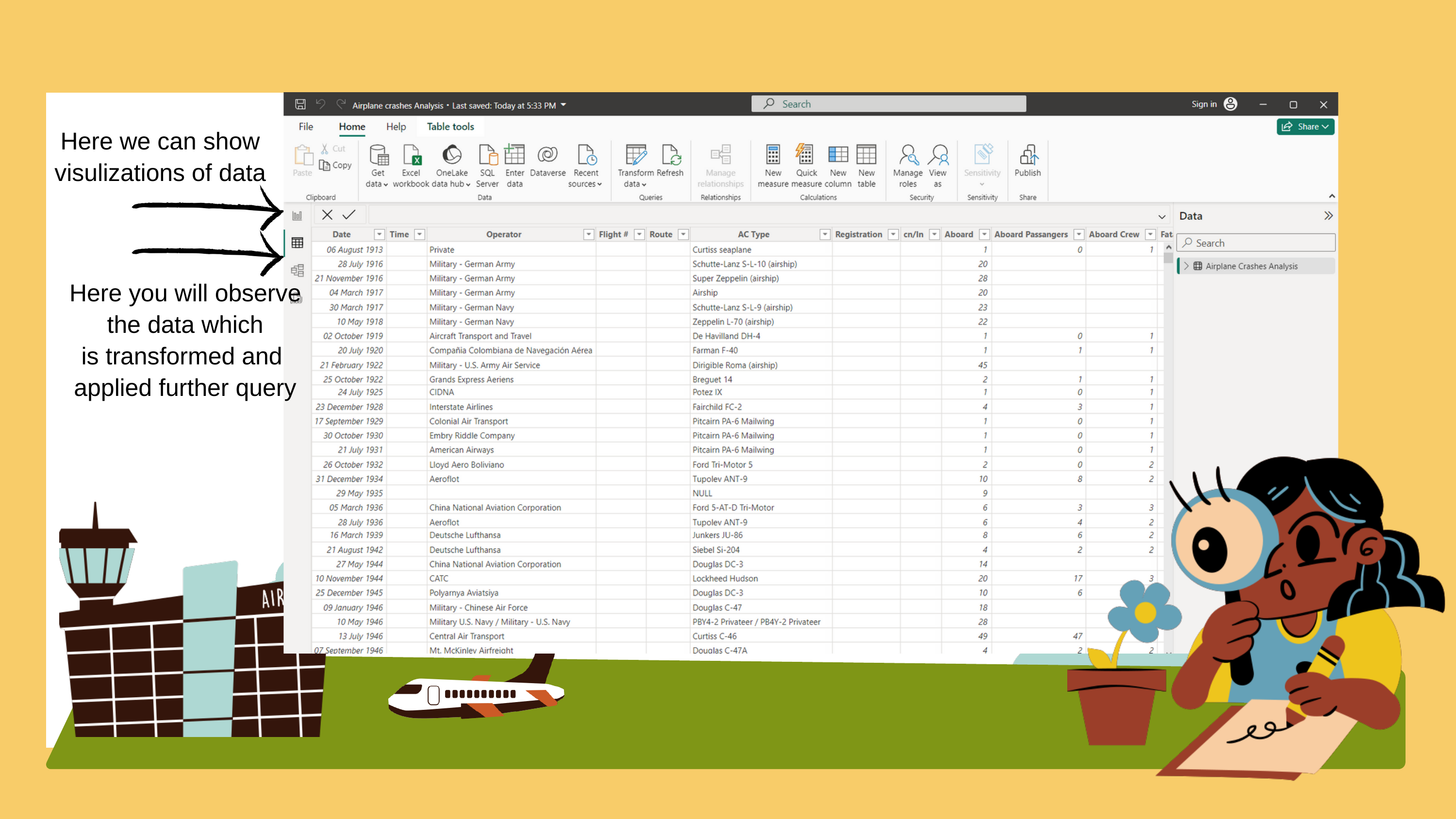

Here we can show
visulizations of data

Here you will observe
 the data which
is transformed and
applied further query